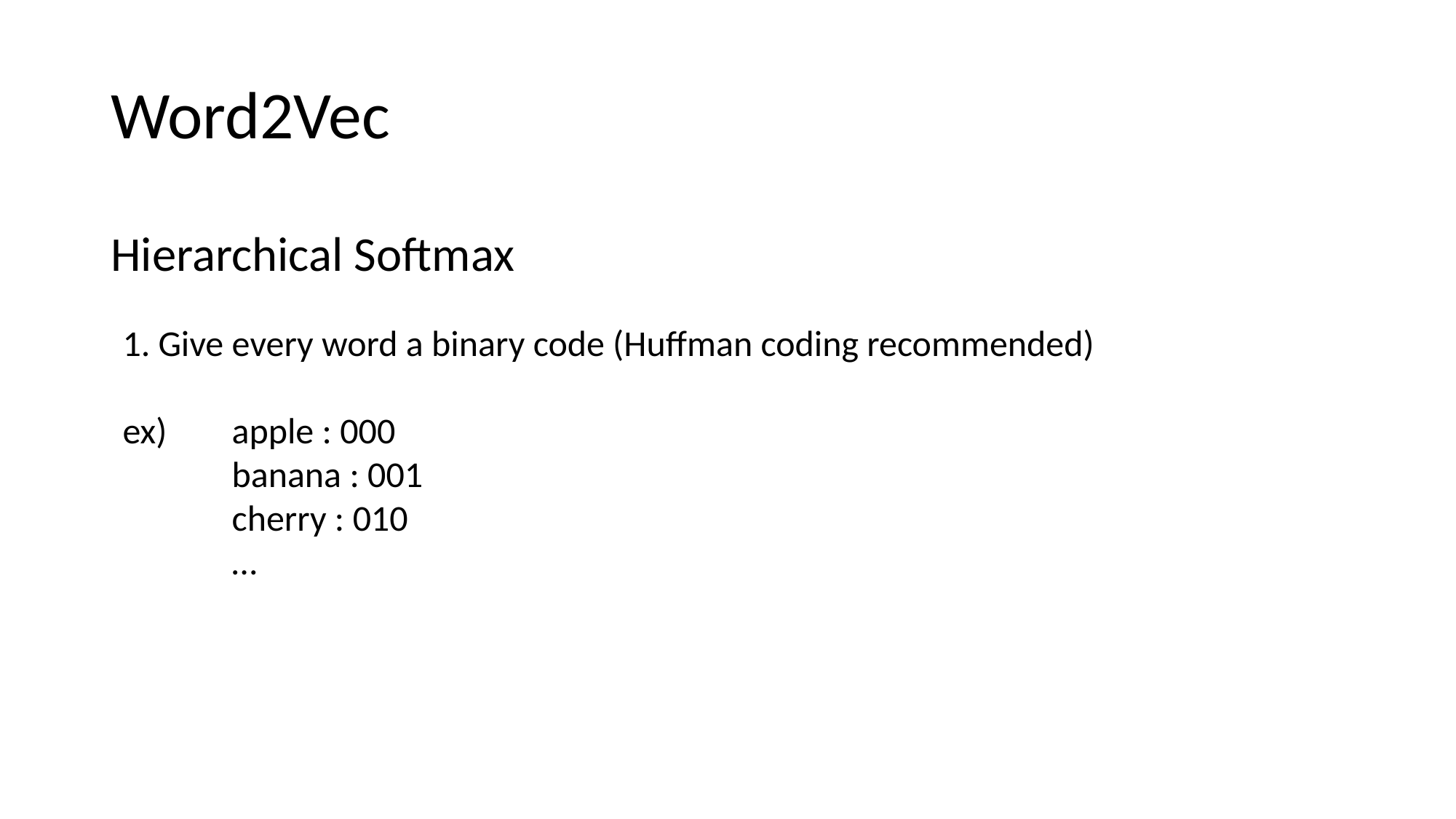

# Word2Vec
Hierarchical Softmax

1. Give every word a binary code (Huffman coding recommended)

ex) 	apple : 000
	banana : 001
	cherry : 010
	…